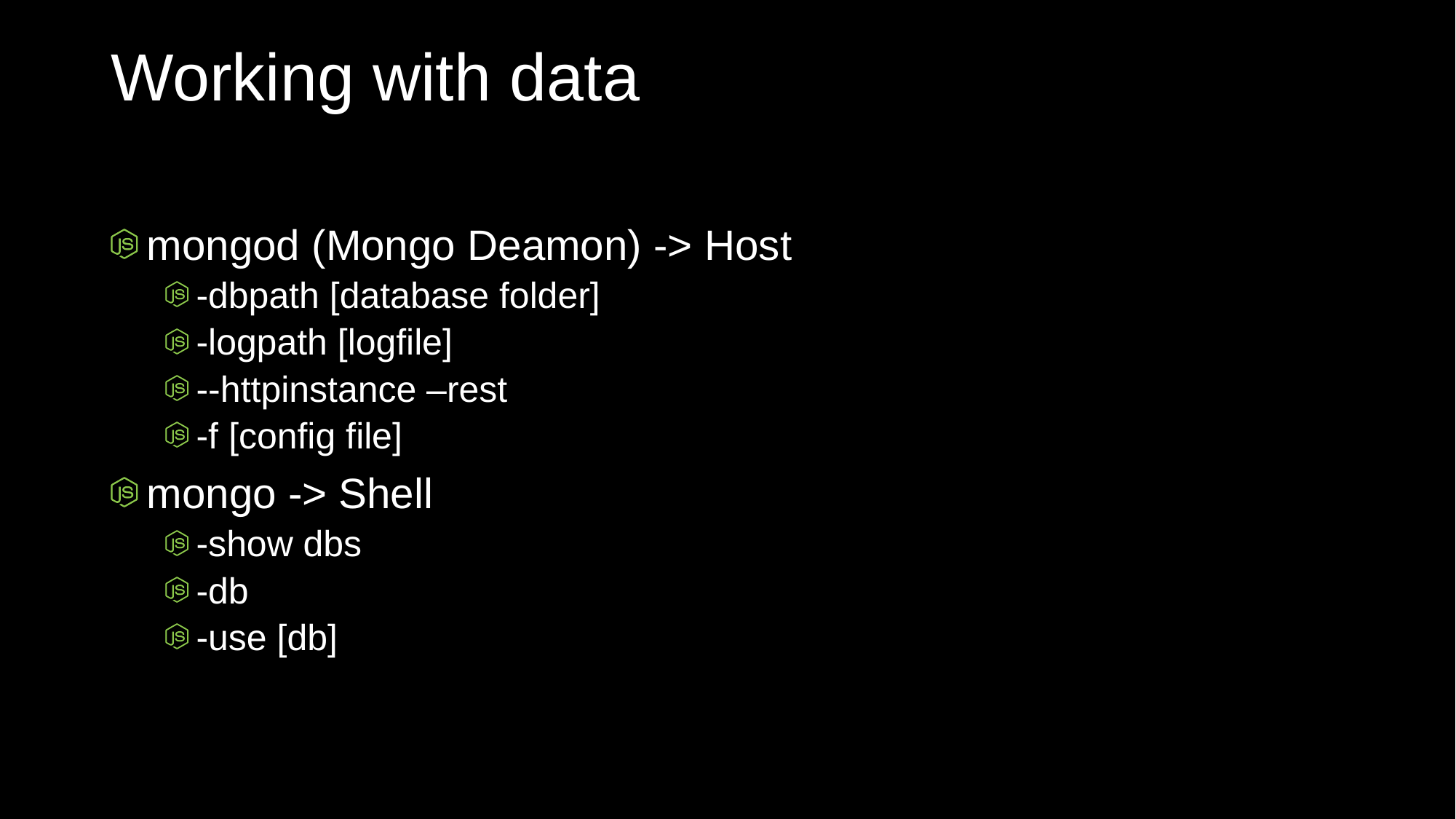

# Working with data
mongod (Mongo Deamon) -> Host
-dbpath [database folder]
-logpath [logfile]
--httpinstance –rest
-f [config file]
mongo -> Shell
-show dbs
-db
-use [db]